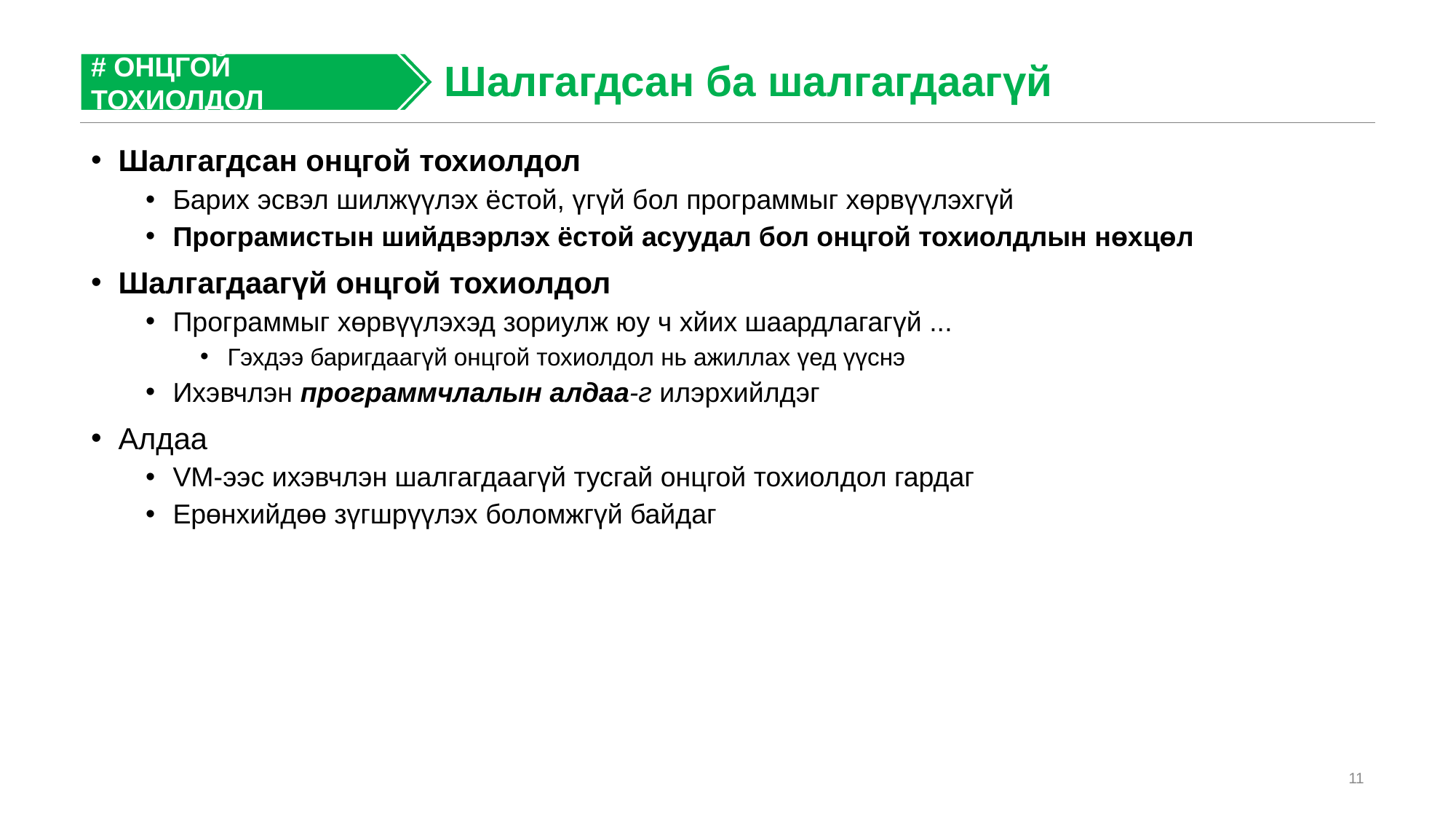

# ОНЦГОЙ ТОХИОЛДОЛ
#
Шалгагдсан ба шалгагдаагүй
Шалгагдсан онцгой тохиолдол
Барих эсвэл шилжүүлэх ёстой, үгүй бол программыг хөрвүүлэхгүй
Програмистын шийдвэрлэх ёстой асуудал бол онцгой тохиолдлын нөхцөл
Шалгагдаагүй онцгой тохиолдол
Программыг хөрвүүлэхэд зориулж юу ч хйих шаардлагагүй ...
Гэхдээ баригдаагүй онцгой тохиолдол нь ажиллах үед үүснэ
Ихэвчлэн программчлалын алдаа-г илэрхийлдэг
Алдаа
VM-ээс ихэвчлэн шалгагдаагүй тусгай онцгой тохиолдол гардаг
Ерөнхийдөө зүгшрүүлэх боломжгүй байдаг
11